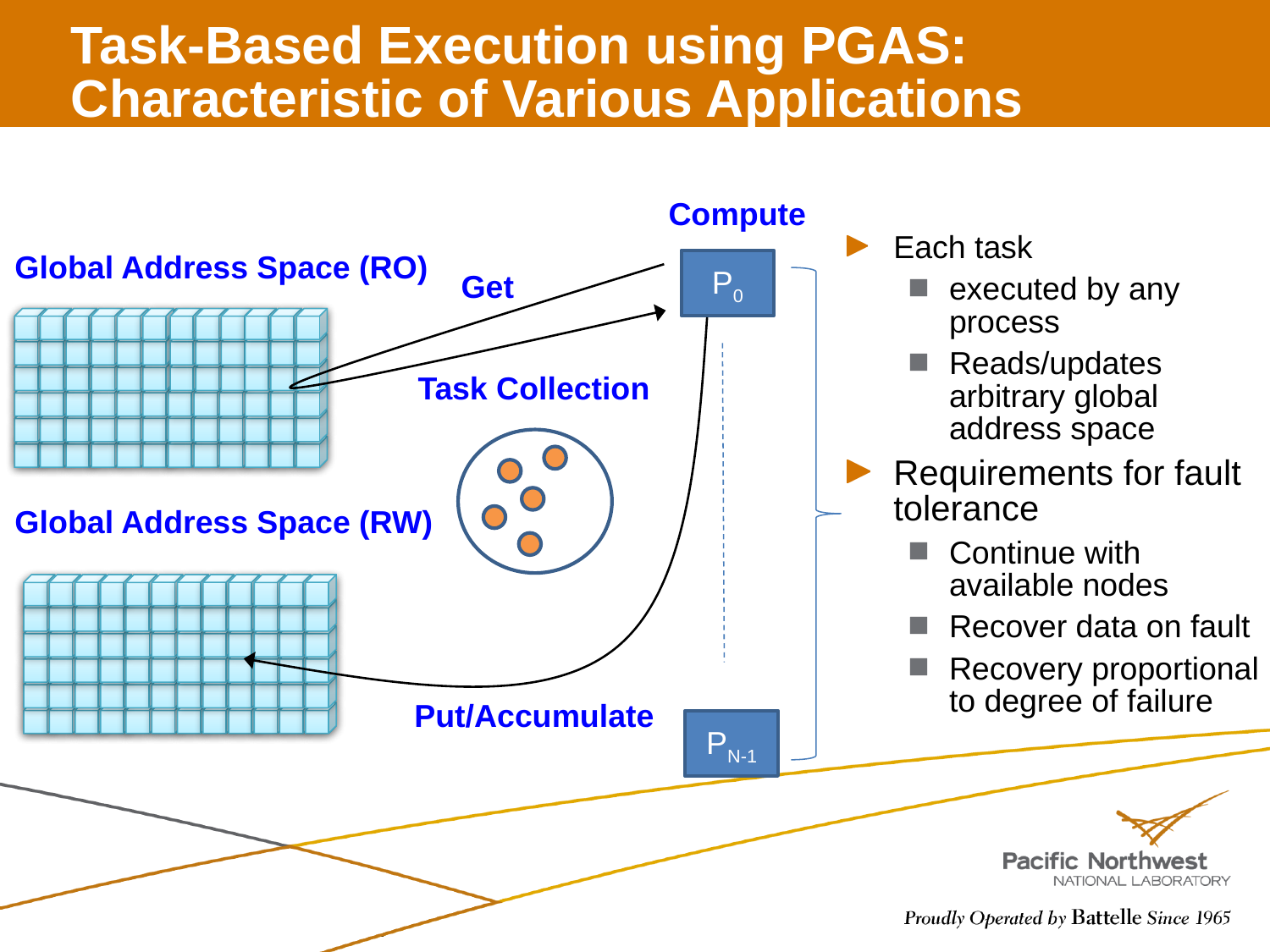

# Task-Based Execution using PGAS: Characteristic of Various Applications
Compute
Each task
executed by any process
Reads/updates arbitrary global address space
Requirements for fault tolerance
Continue with available nodes
Recover data on fault
Recovery proportional to degree of failure
Global Address Space (RO)
P0

Get

Task Collection

Global Address Space (RW)

Put/Accumulate
PN-1